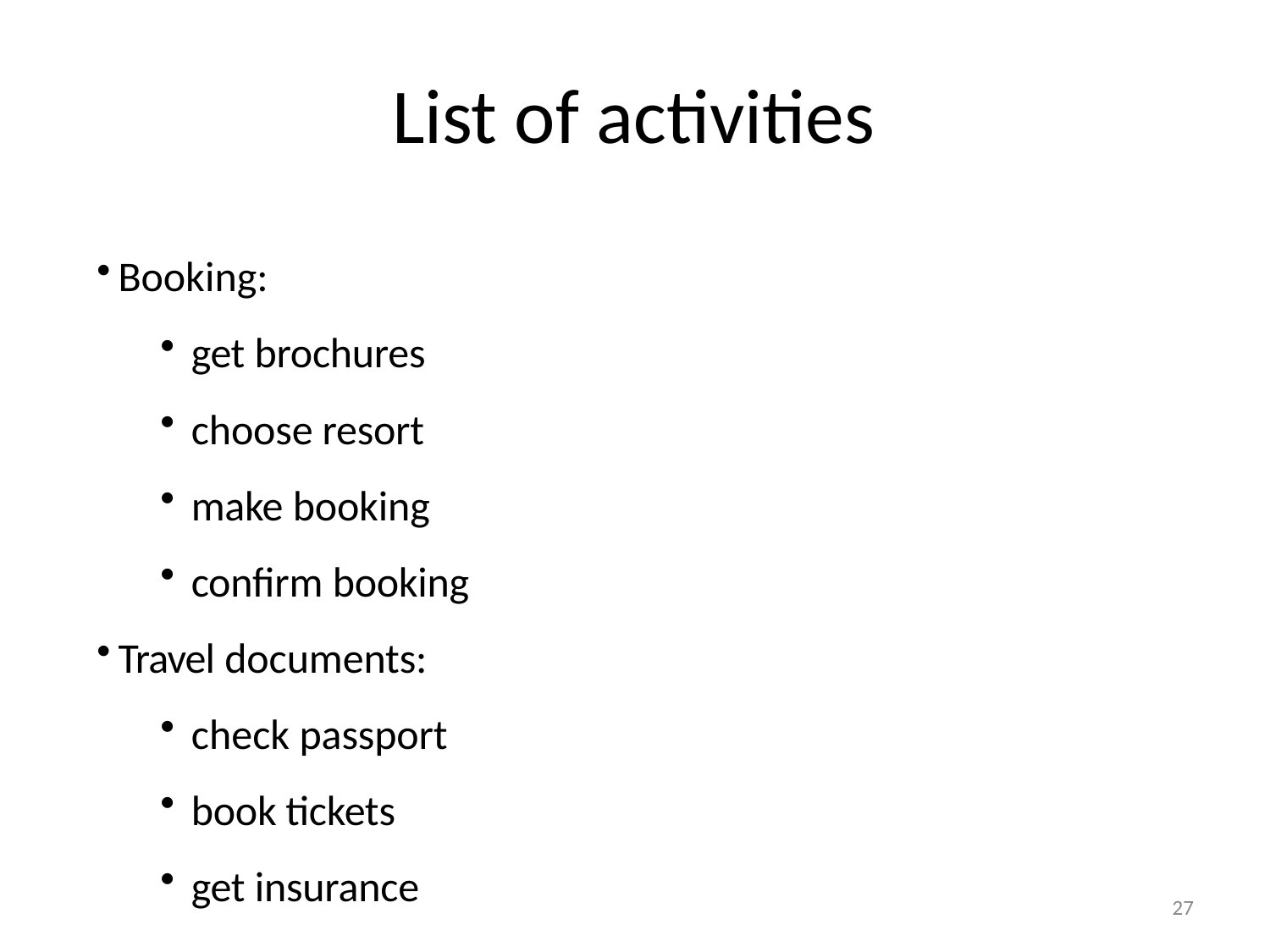

# List of activities
Booking:
get brochures
choose resort
make booking
confirm booking
Travel documents:
check passport
book tickets
get insurance
27